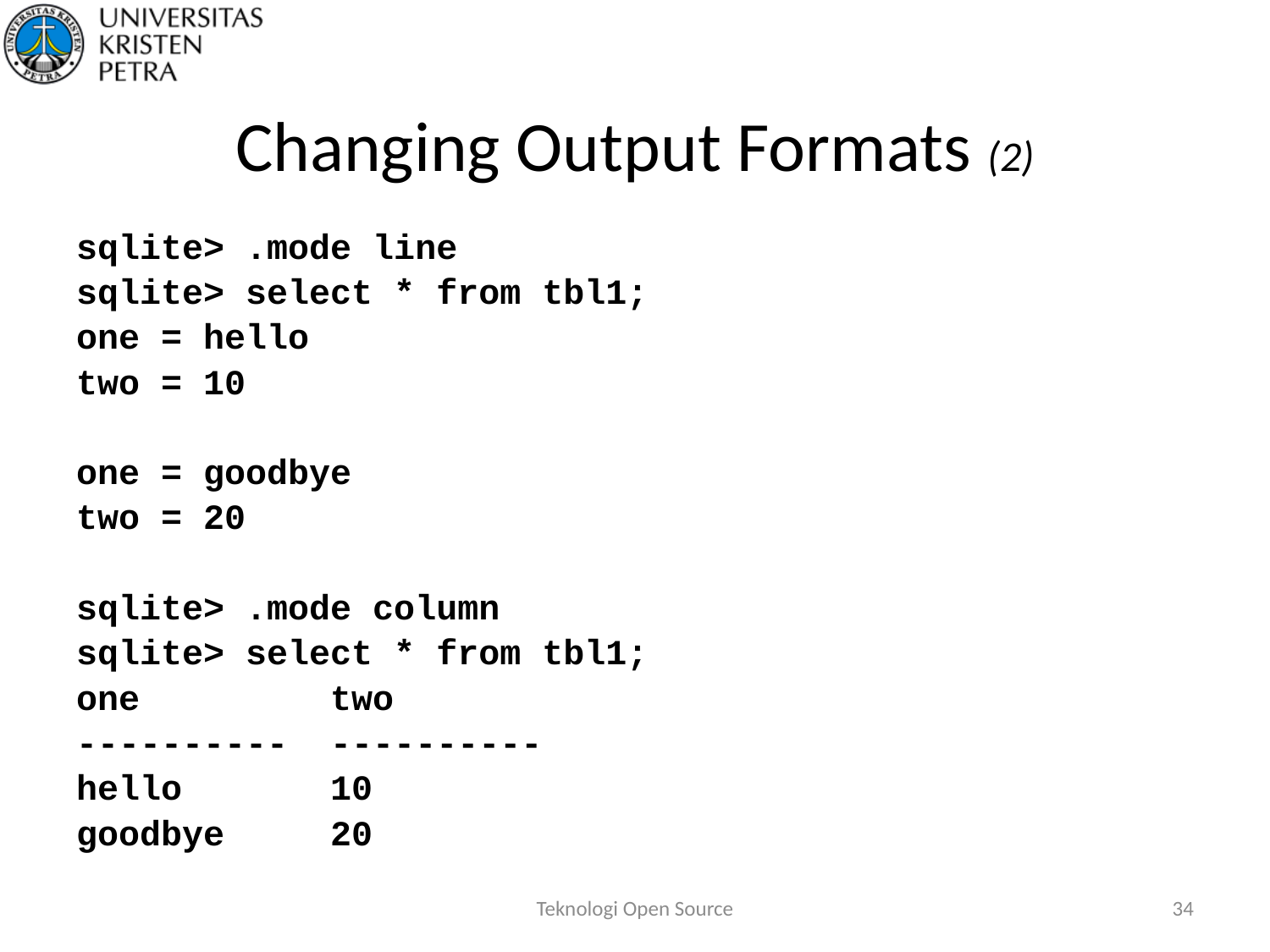

# Changing Output Formats (2)
sqlite> .mode line
sqlite> select * from tbl1;
one = hello
two = 10

one = goodbye
two = 20

sqlite> .mode column
sqlite> select * from tbl1;
one         two
----------  ----------
hello       10
goodbye     20
Teknologi Open Source
34